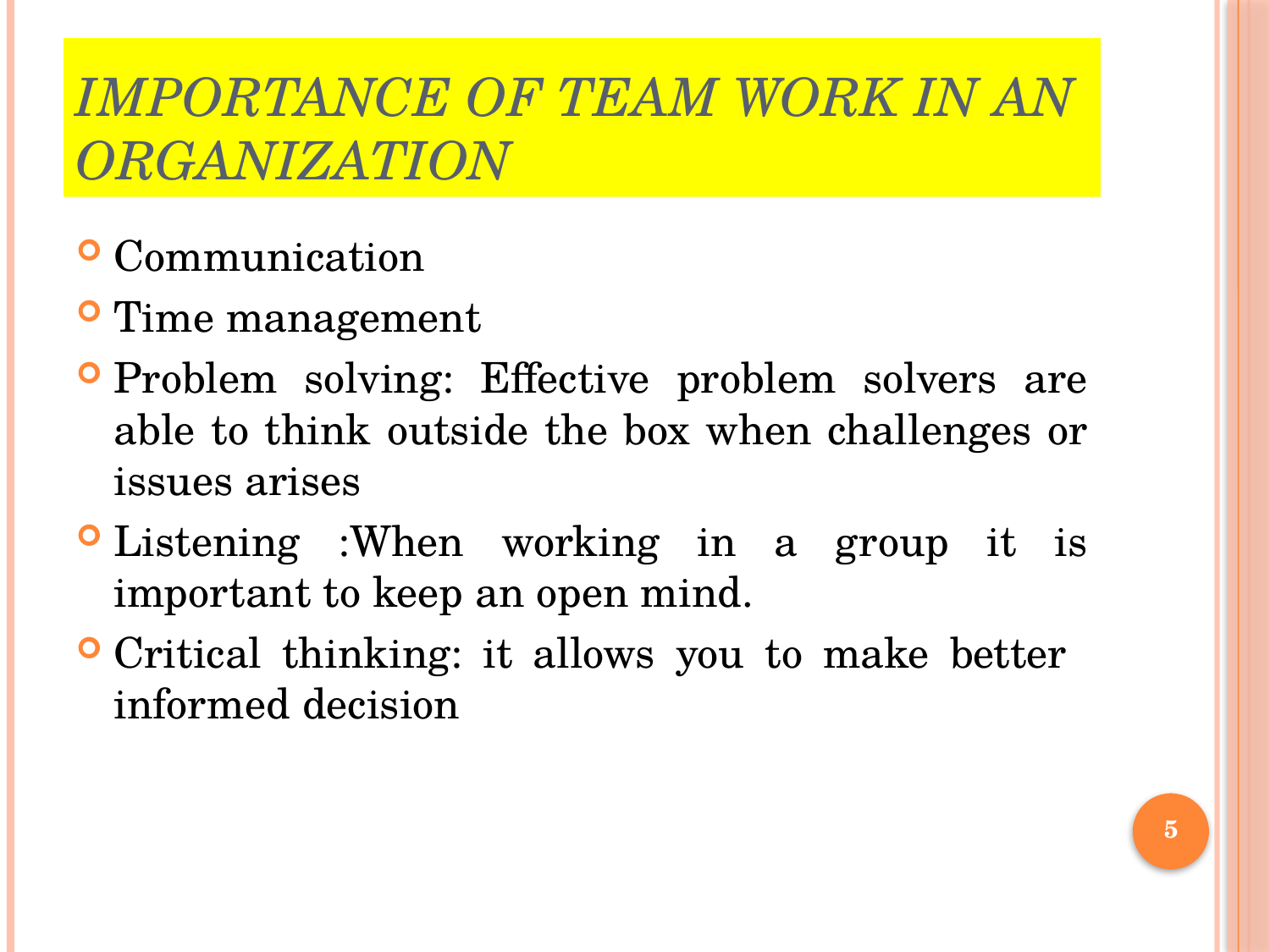

# Importance of team work in an organization
Communication
Time management
Problem solving: Effective problem solvers are able to think outside the box when challenges or issues arises
Listening :When working in a group it is important to keep an open mind.
Critical thinking: it allows you to make better  informed decision

5